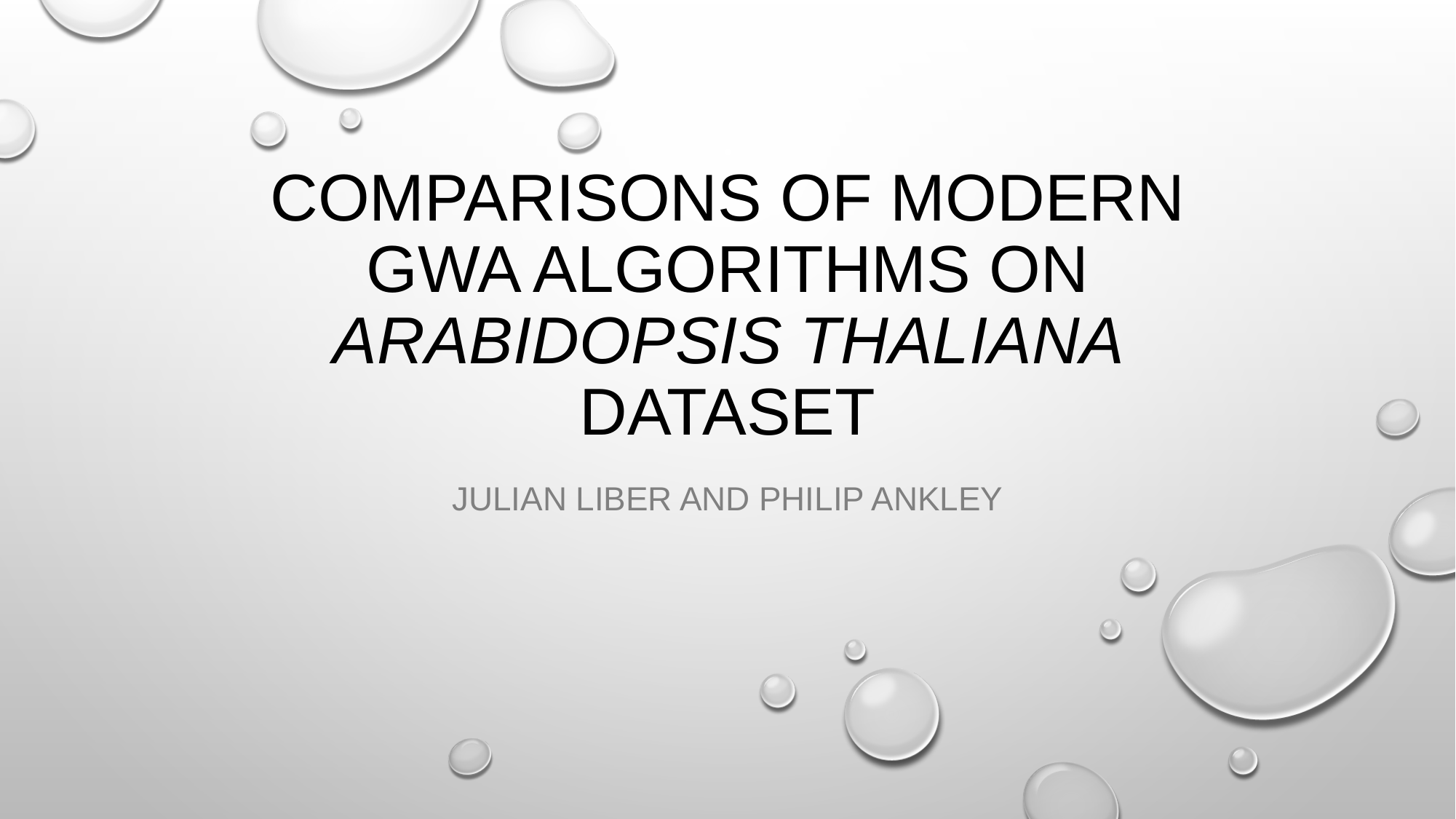

# Comparisons of Modern GWA Algorithms on Arabidopsis thaliana Dataset
Julian Liber and Philip Ankley